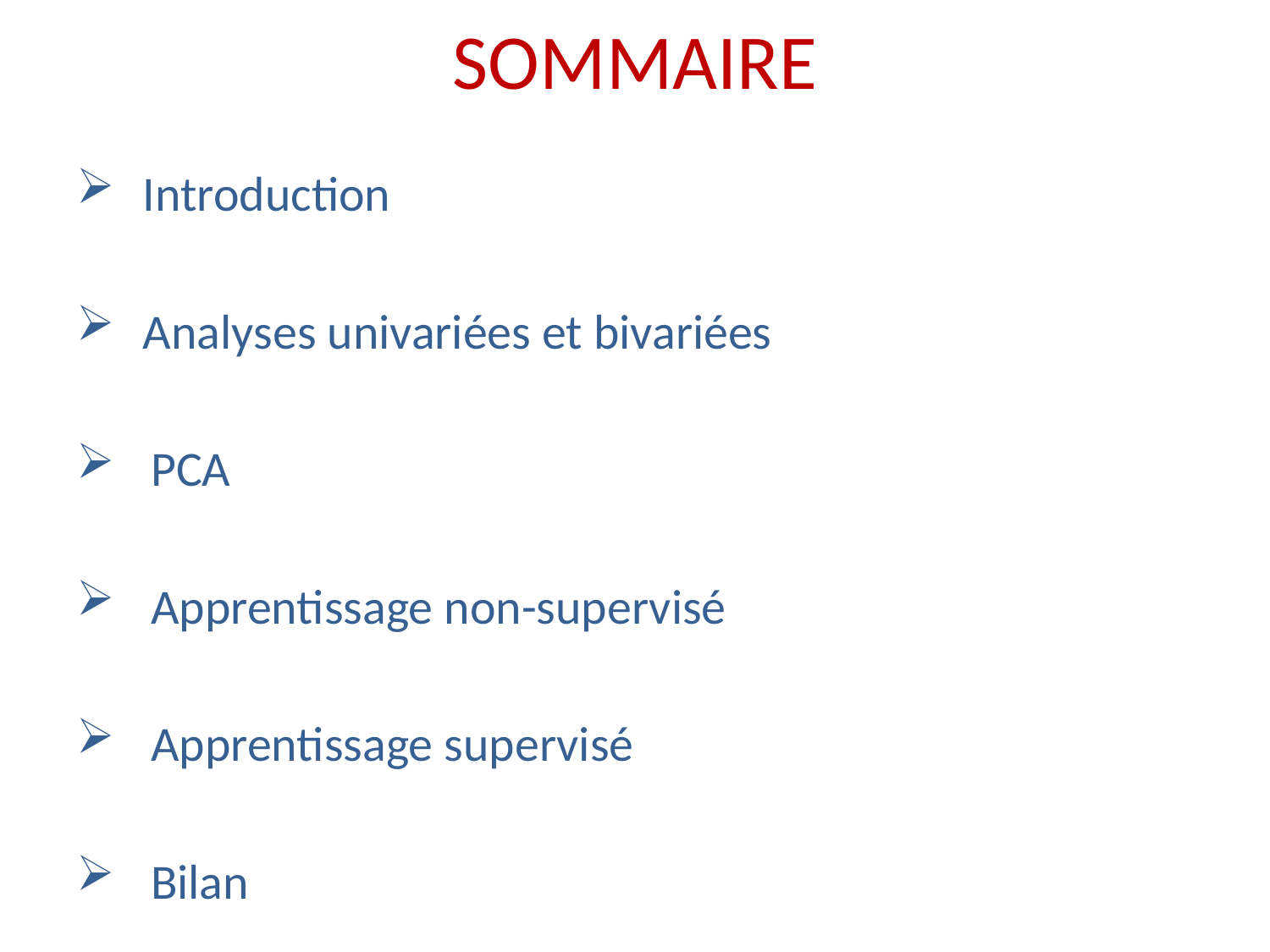

# SOMMAIRE
  Introduction

  Analyses univariées et bivariées

PCA

Apprentissage non-supervisé

Apprentissage supervisé

Bilan